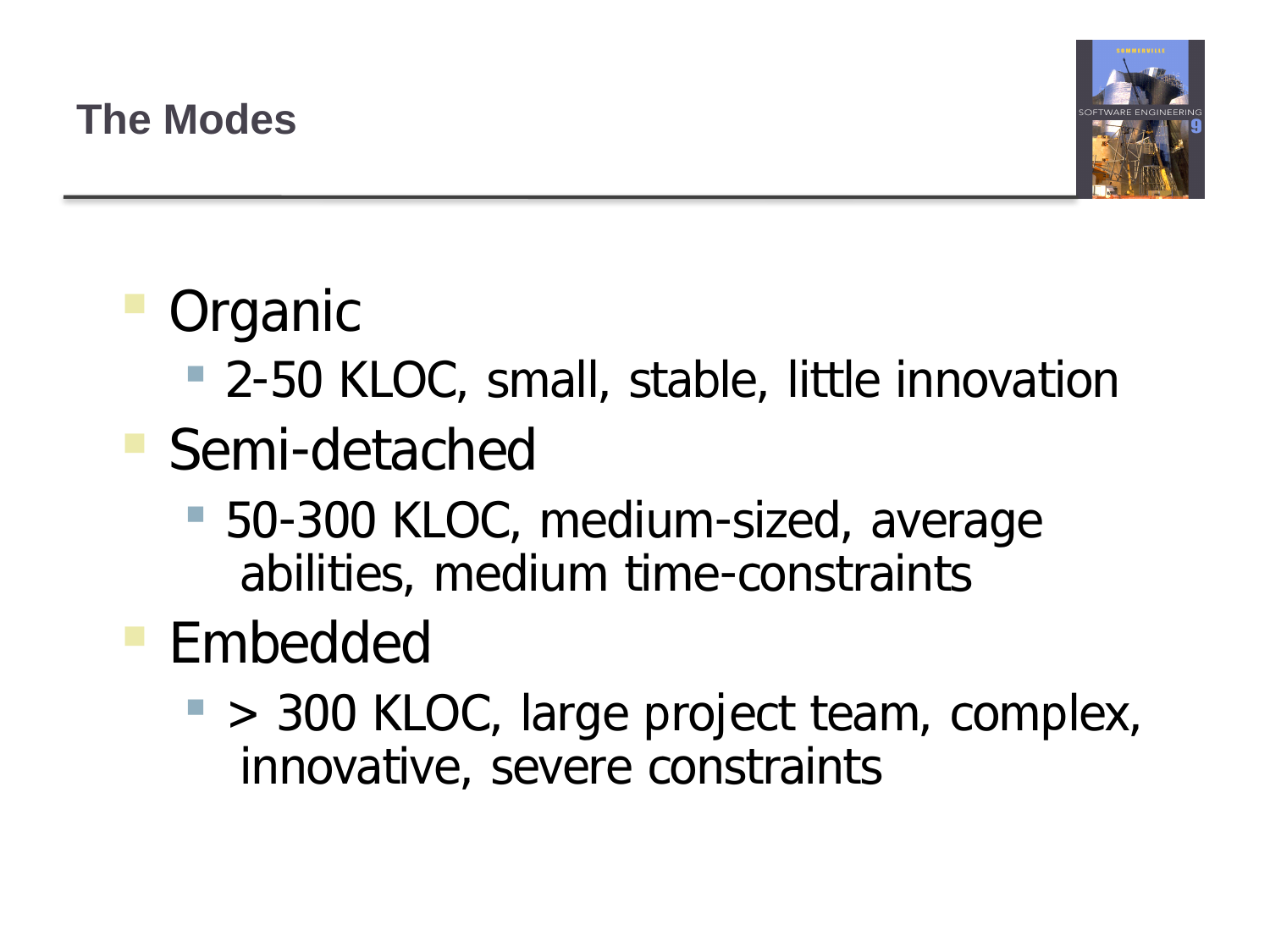

# The Modes
Organic
2-50 KLOC, small, stable, little innovation
Semi-detached
50-300 KLOC, medium-sized, average  abilities, medium time-constraints
Embedded
> 300 KLOC, large project team, complex,  innovative, severe constraints